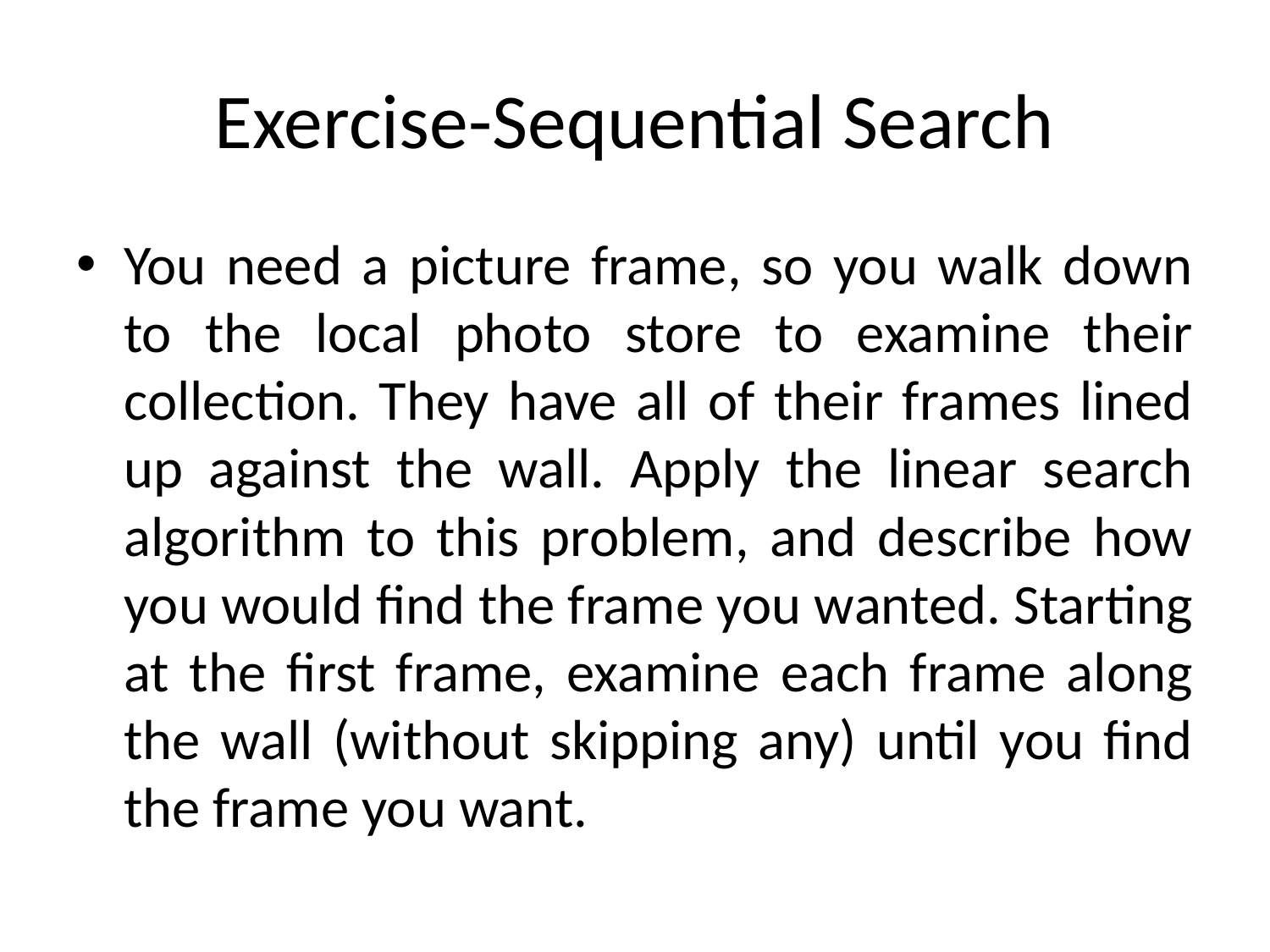

# Exercise-Sequential Search
You need a picture frame, so you walk down to the local photo store to examine their collection. They have all of their frames lined up against the wall. Apply the linear search algorithm to this problem, and describe how you would find the frame you wanted. Starting at the first frame, examine each frame along the wall (without skipping any) until you find the frame you want.